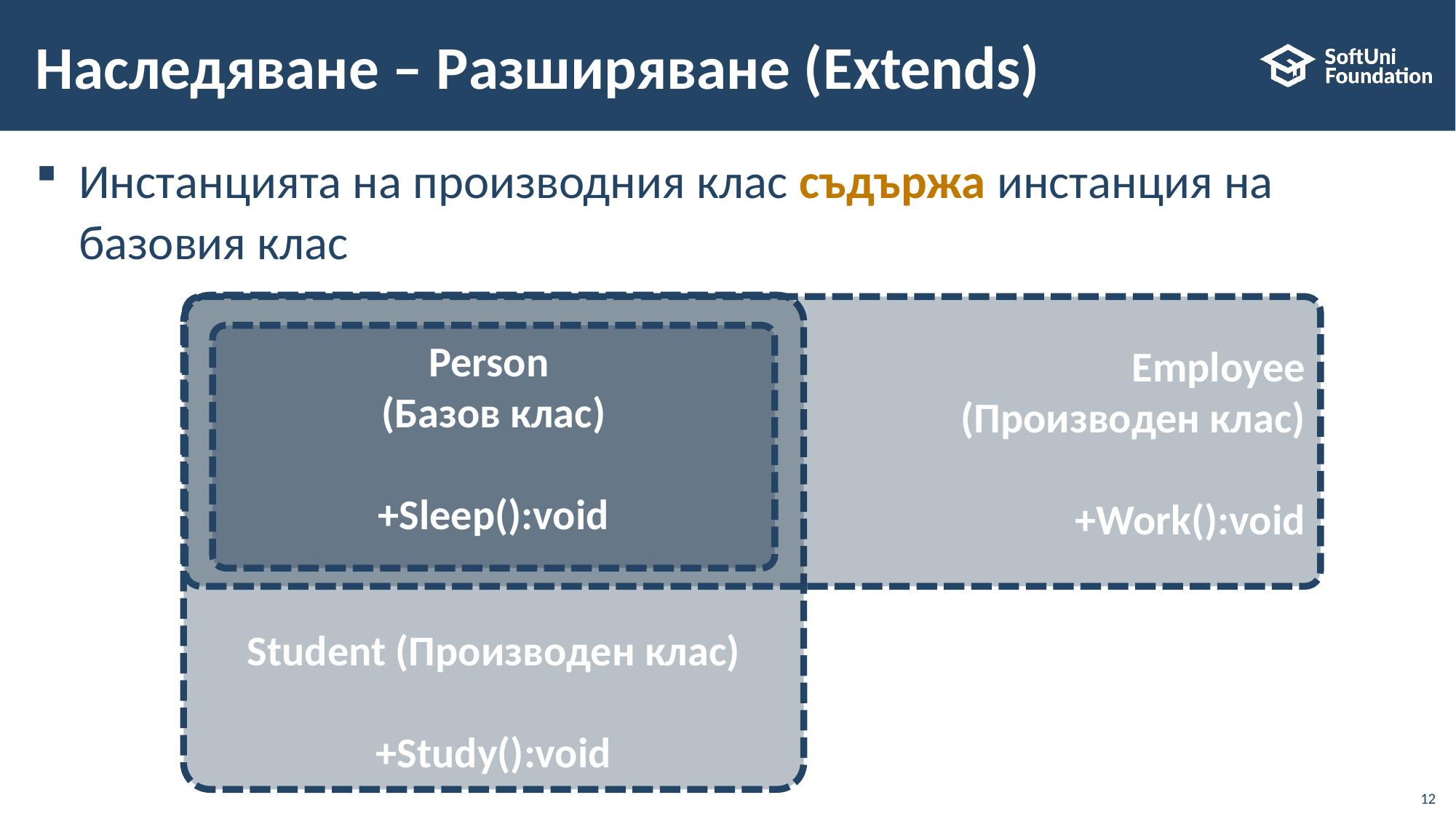

# Наследяване – Разширяване (Extends)
Инстанцията на производния клас съдържа инстанция на базовия клас

Student (Производен клас)
+Study():void
Employee
(Производен клас)

+Work():void
Person
(Базов клас)

+Sleep():void
12